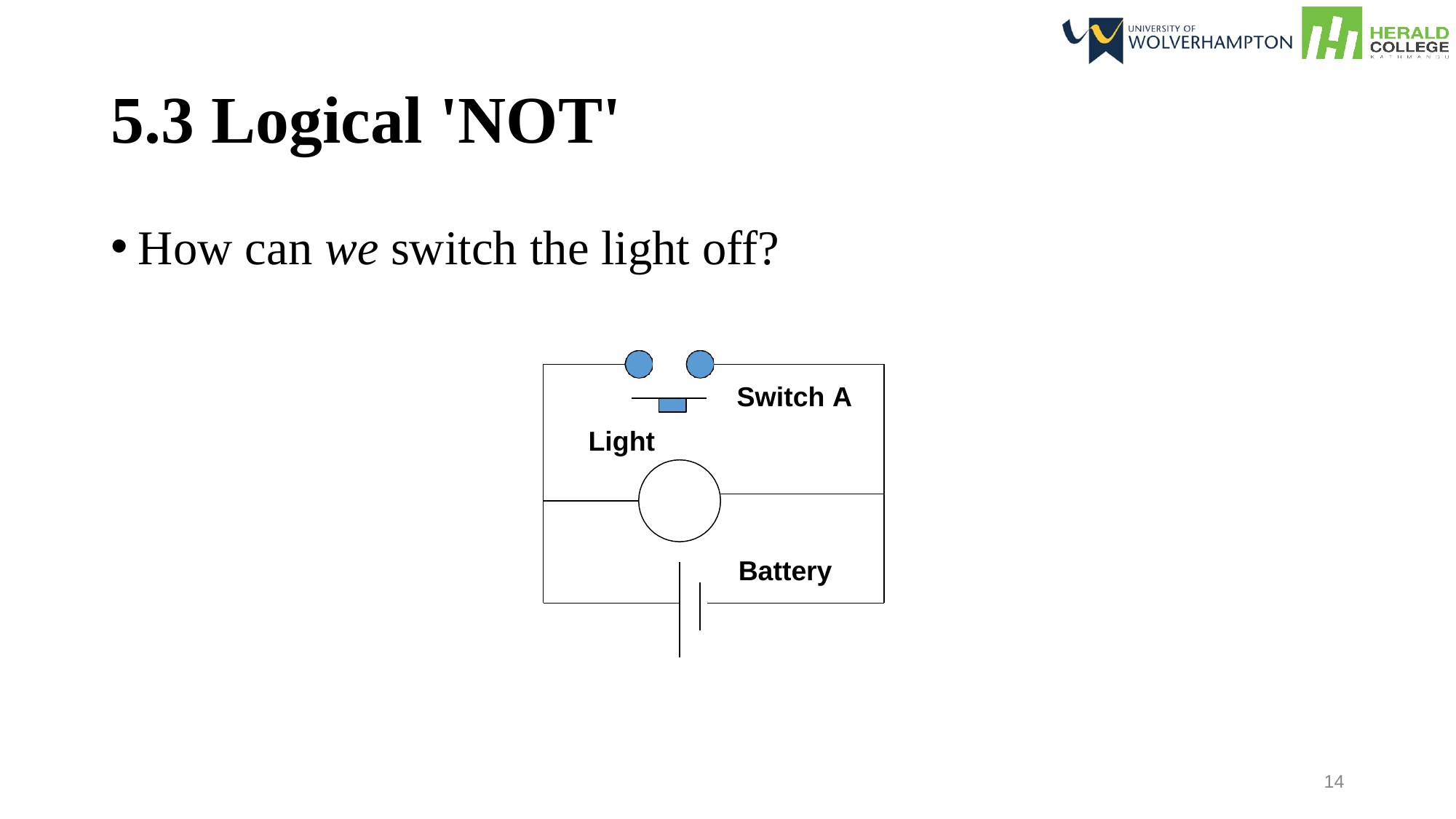

5.3 Logical 'NOT'
How can we switch the light off?

Switch A
Light

Battery
14